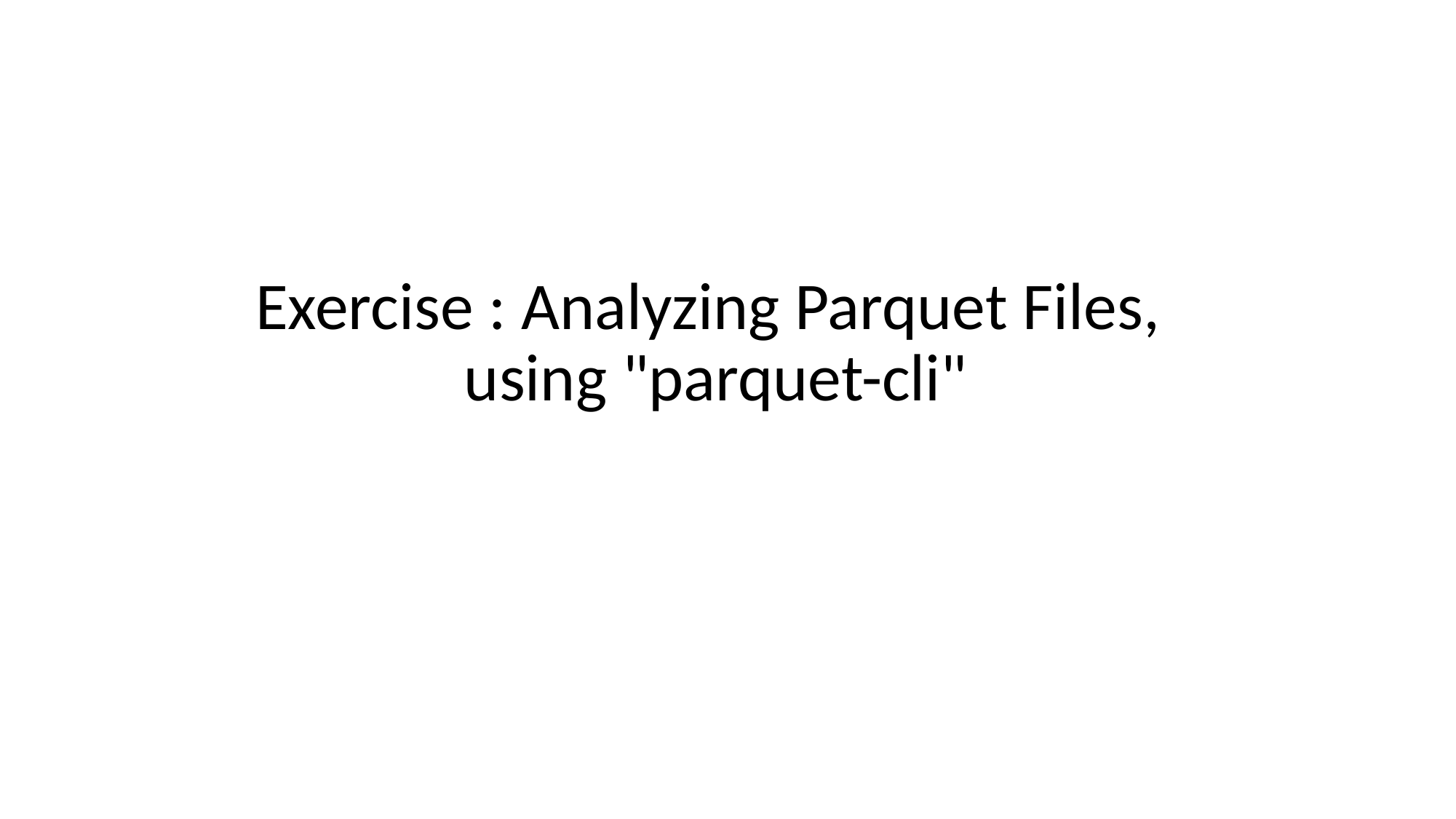

# Exercise : Analyzing Parquet Files, using "parquet-cli"